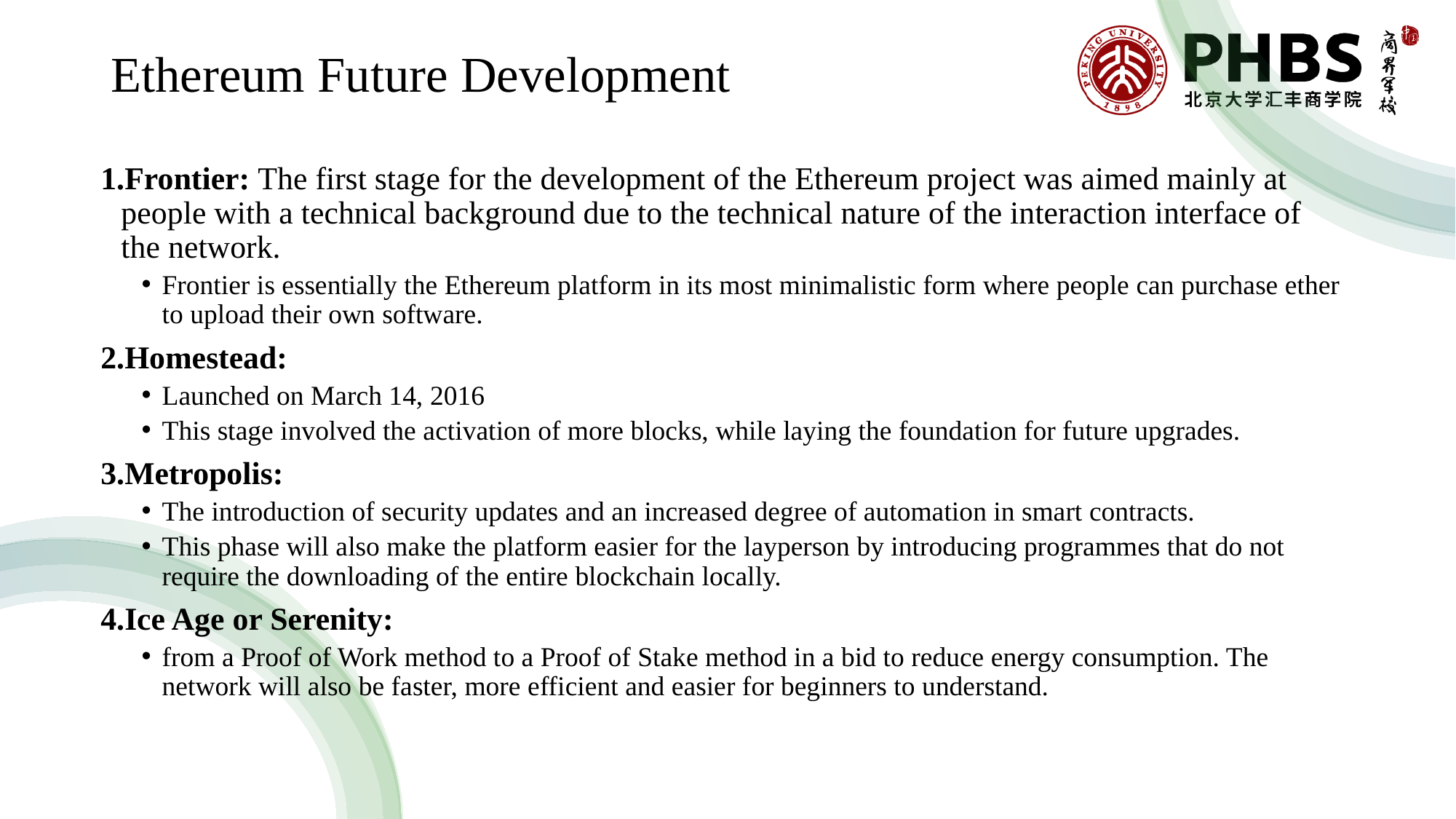

# Ethereum Future Development
Frontier: The first stage for the development of the Ethereum project was aimed mainly at people with a technical background due to the technical nature of the interaction interface of the network.
Frontier is essentially the Ethereum platform in its most minimalistic form where people can purchase ether to upload their own software.
Homestead:
Launched on March 14, 2016
This stage involved the activation of more blocks, while laying the foundation for future upgrades.
Metropolis:
The introduction of security updates and an increased degree of automation in smart contracts.
This phase will also make the platform easier for the layperson by introducing programmes that do not require the downloading of the entire blockchain locally.
Ice Age or Serenity:
from a Proof of Work method to a Proof of Stake method in a bid to reduce energy consumption. The network will also be faster, more efficient and easier for beginners to understand.